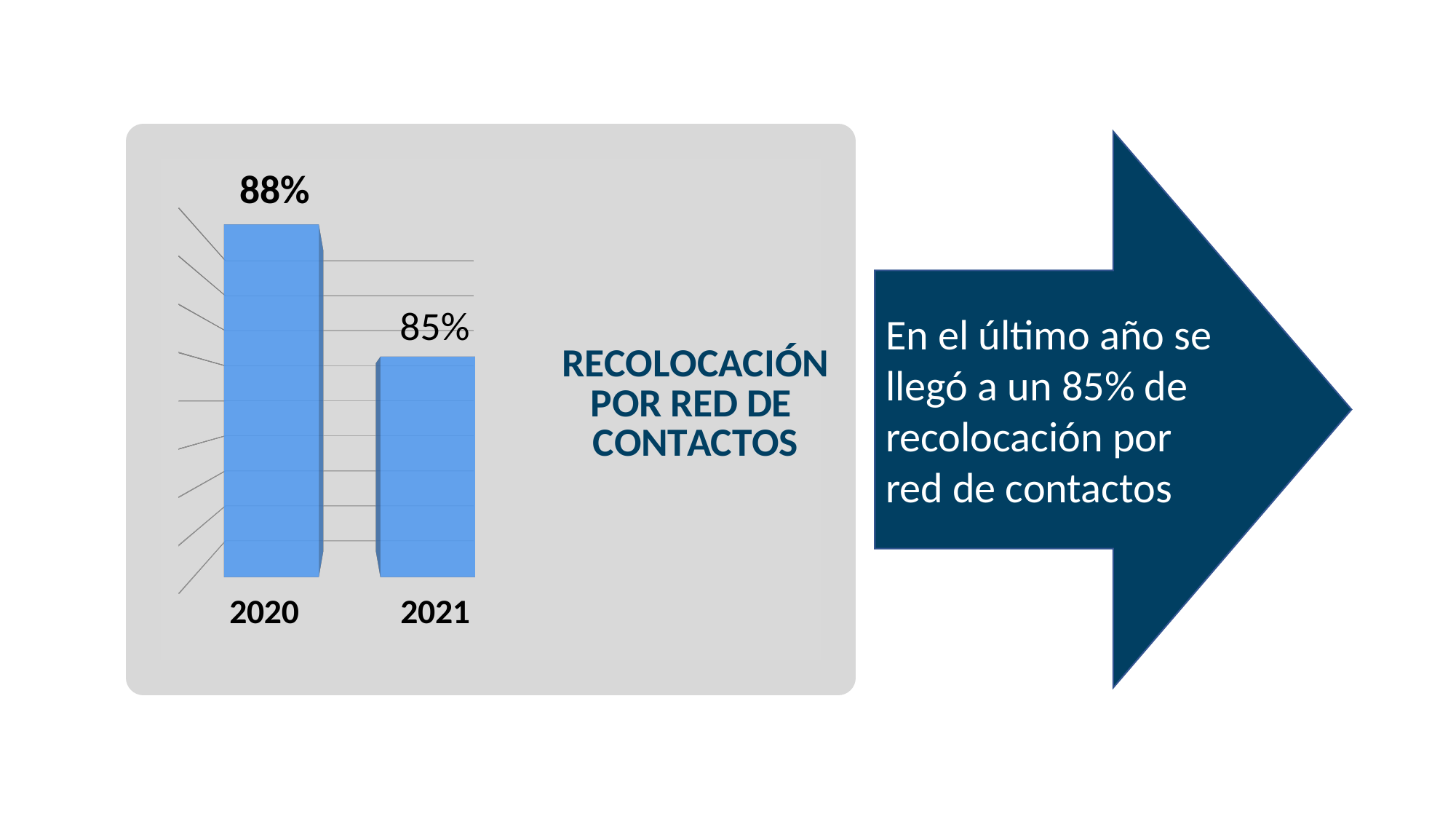

[unsupported chart]

En el último año se llegó a un 85% de recolocación por red de contactos